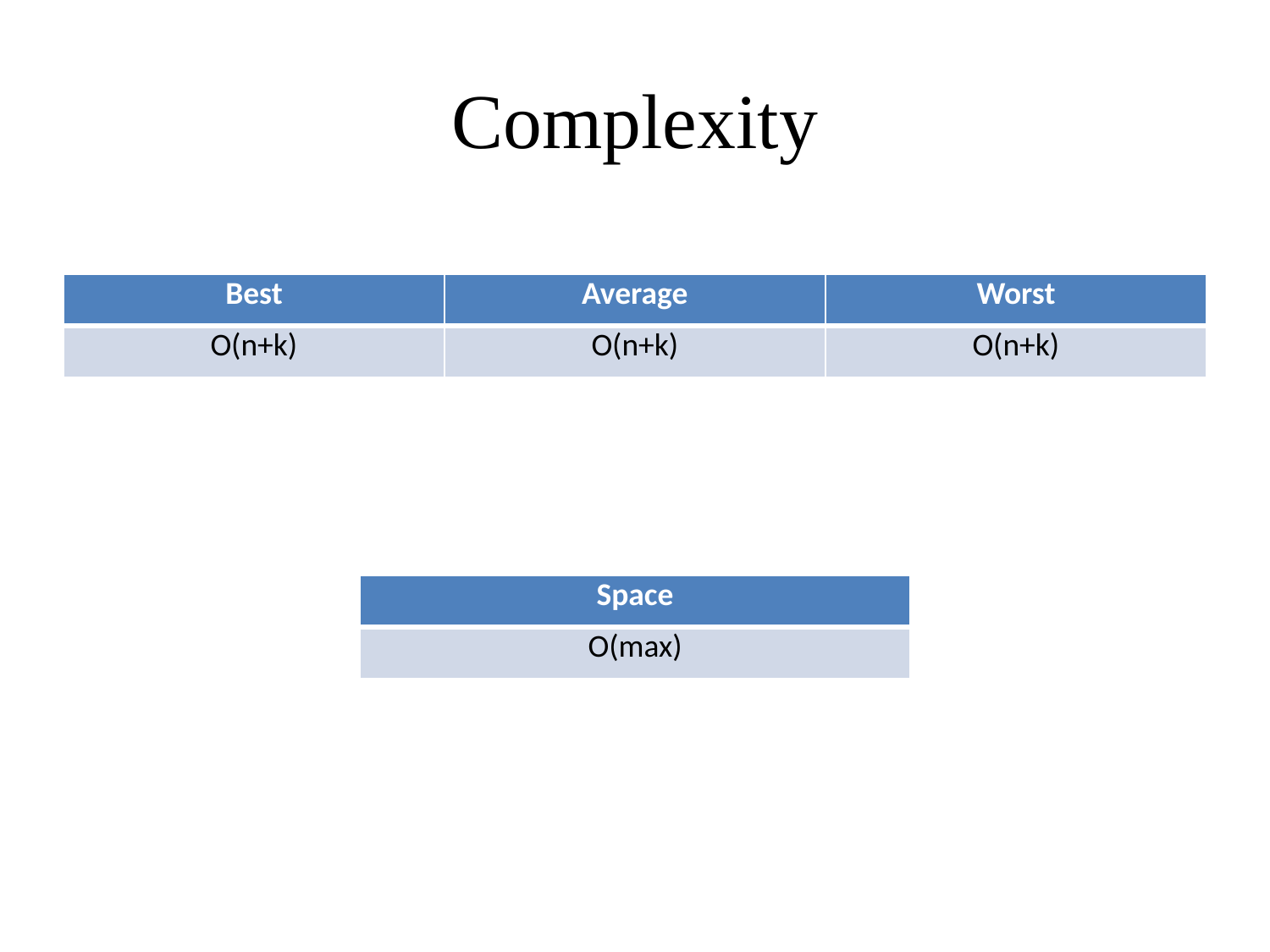

# Complexity
| Best | Average | Worst |
| --- | --- | --- |
| O(n+k) | O(n+k) | O(n+k) |
| Space |
| --- |
| O(max) |